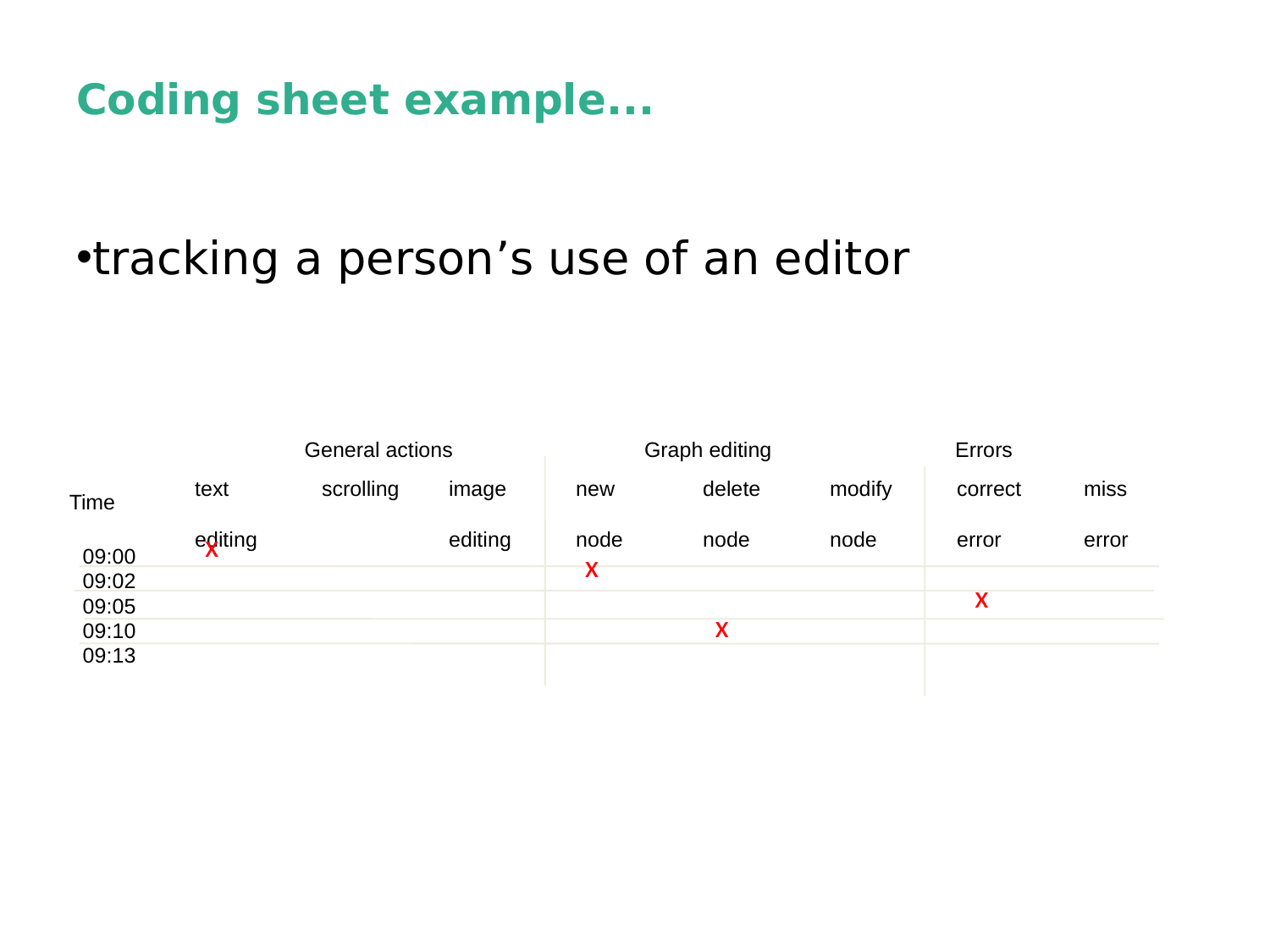

# Coding sheet example...
tracking a person’s use of an editor

General actions
Graph editing
Errors

text	scrolling	image	new	delete	modify	correct	miss
editing		editing	node	node	node	error	error
Time

x
09:00

x

09:02

x

09:05

x
09:10

09:13